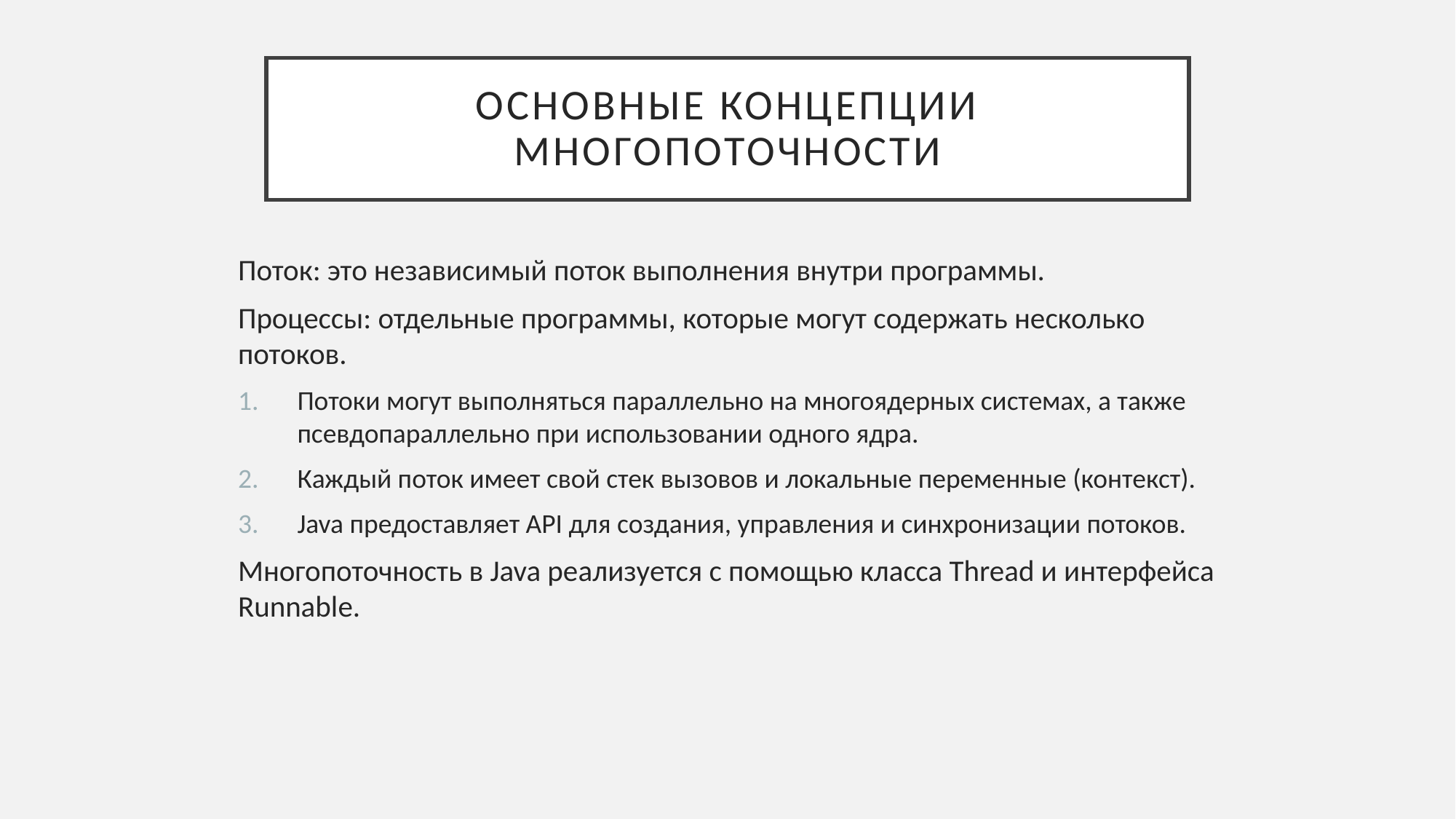

# Основные концепции многопоточности
Поток: это независимый поток выполнения внутри программы.
Процессы: отдельные программы, которые могут содержать несколько потоков.
Потоки могут выполняться параллельно на многоядерных системах, а также псевдопараллельно при использовании одного ядра.
Каждый поток имеет свой стек вызовов и локальные переменные (контекст).
Java предоставляет API для создания, управления и синхронизации потоков.
Многопоточность в Java реализуется с помощью класса Thread и интерфейса Runnable.